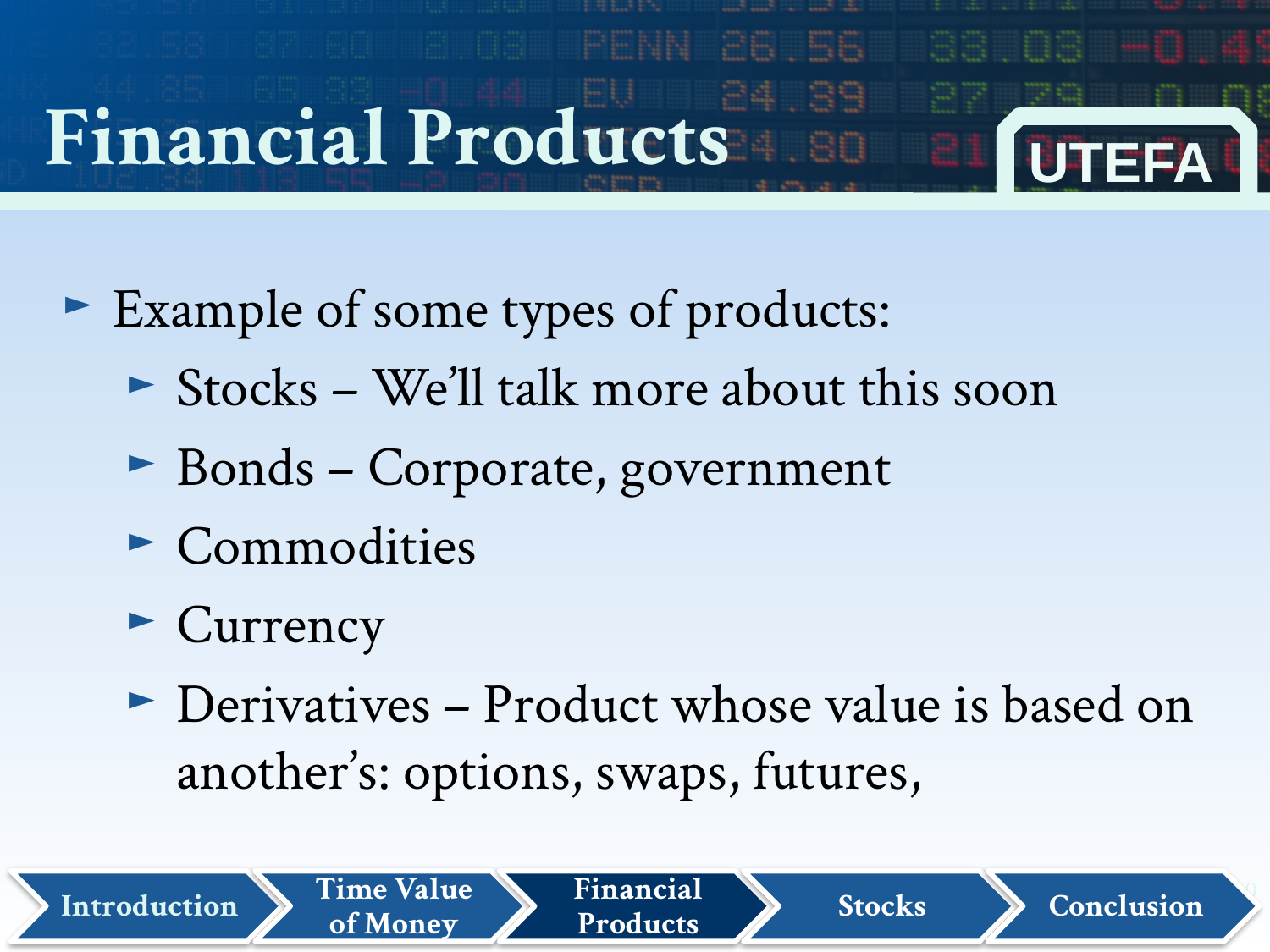

Financial Products
UTEFA
Example of some types of products:
Stocks – We’ll talk more about this soon
Bonds – Corporate, government
Commodities
Currency
Derivatives – Product whose value is based on another’s: options, swaps, futures,
10
Introduction
Time Value of Money
Financial Products
Stocks
Conclusion